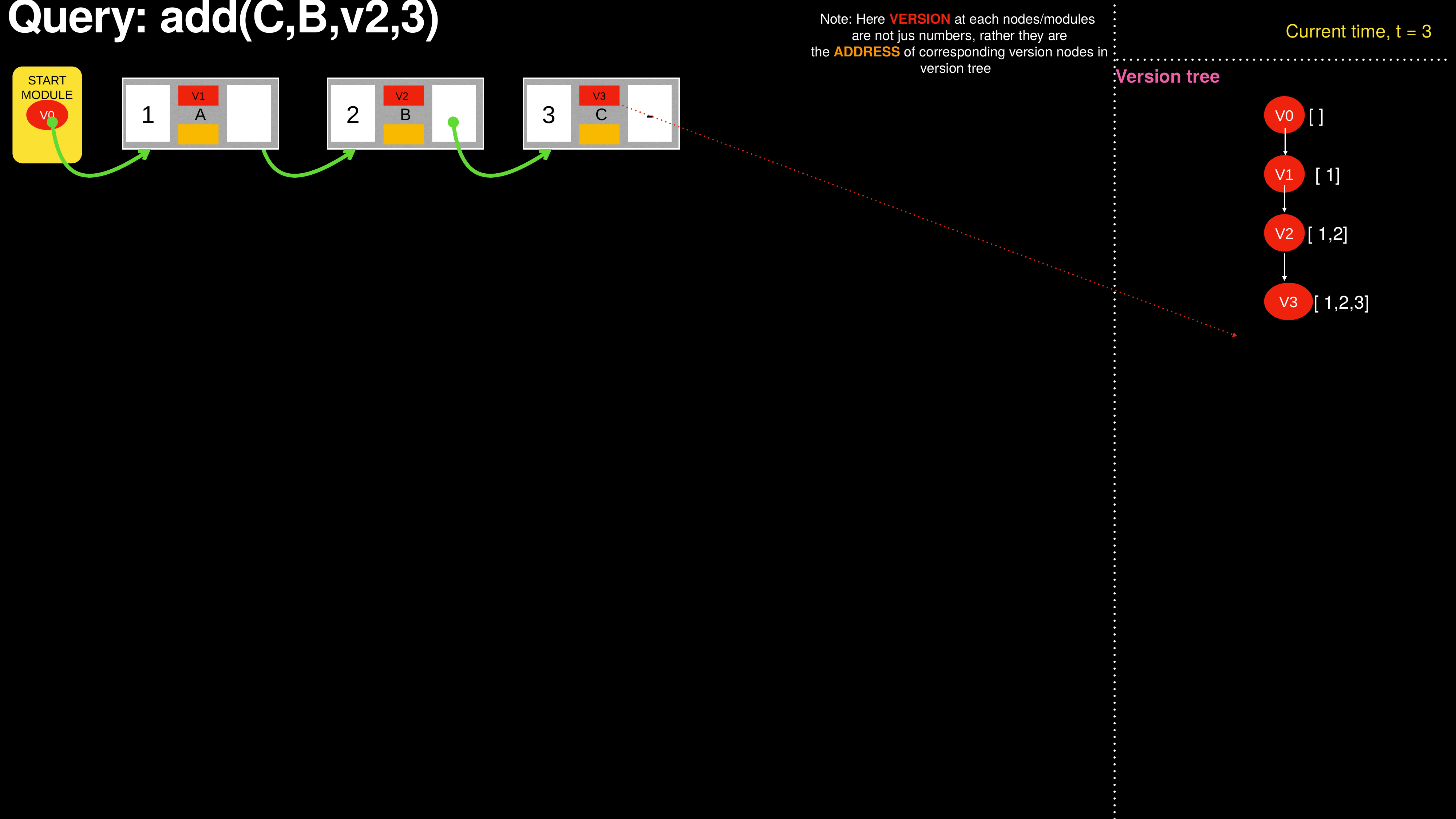

# Query: add(C,B,v2,3)
Note: Here VERSION at each nodes/modules
are not jus numbers, rather they are
the ADDRESS of corresponding version nodes in
version tree
Current time, t = 3

Version tree
START MODULE
V0
A
1

V1

B
2

V2

C
3
-
V3

V0
[ ]

V1
[ 1]

V2
[ 1,2]

[ 1,2,3]
V3